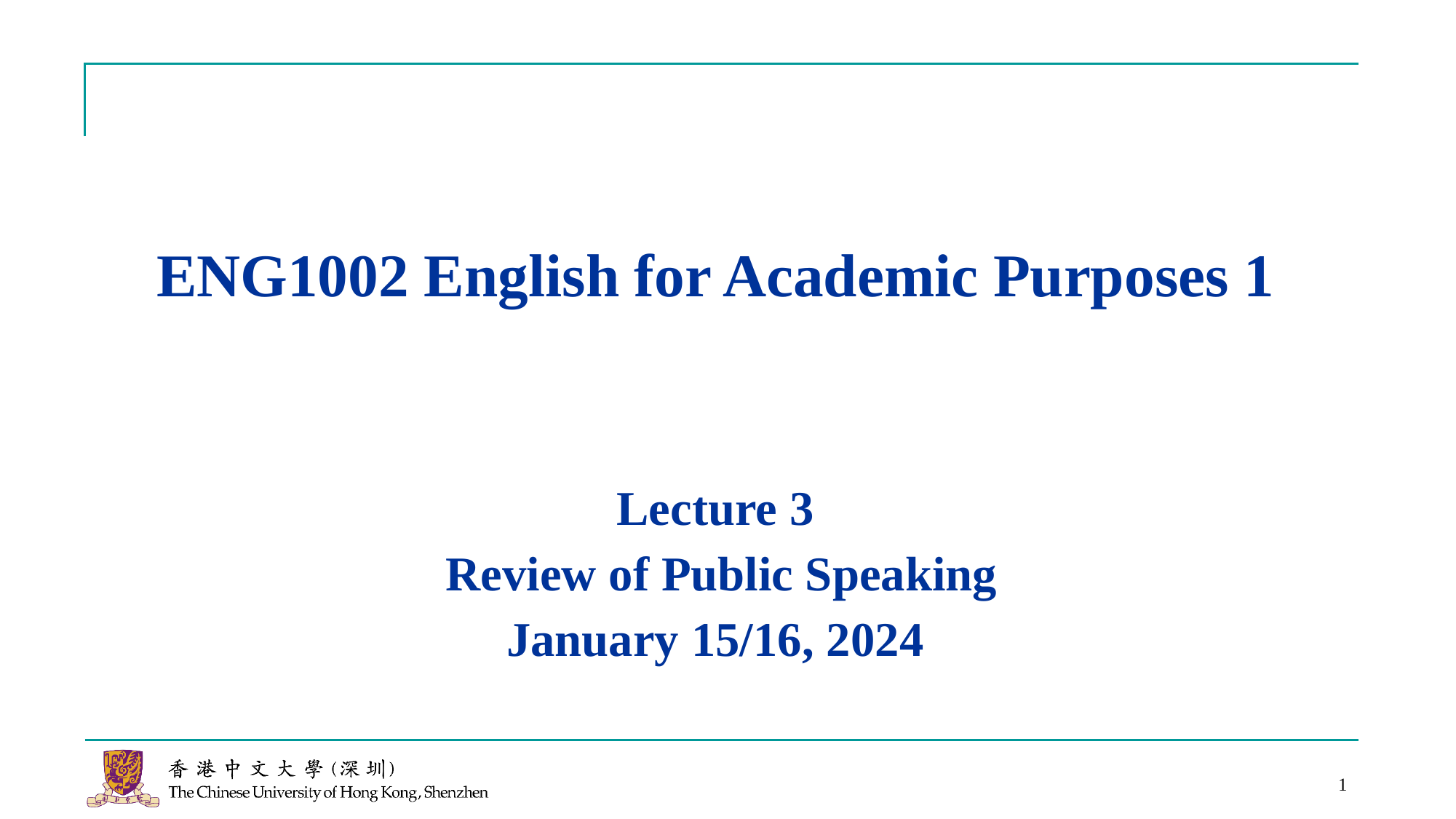

# ENG1002 English for Academic Purposes 1
Lecture 3
 Review of Public Speaking
January 15/16, 2024
1